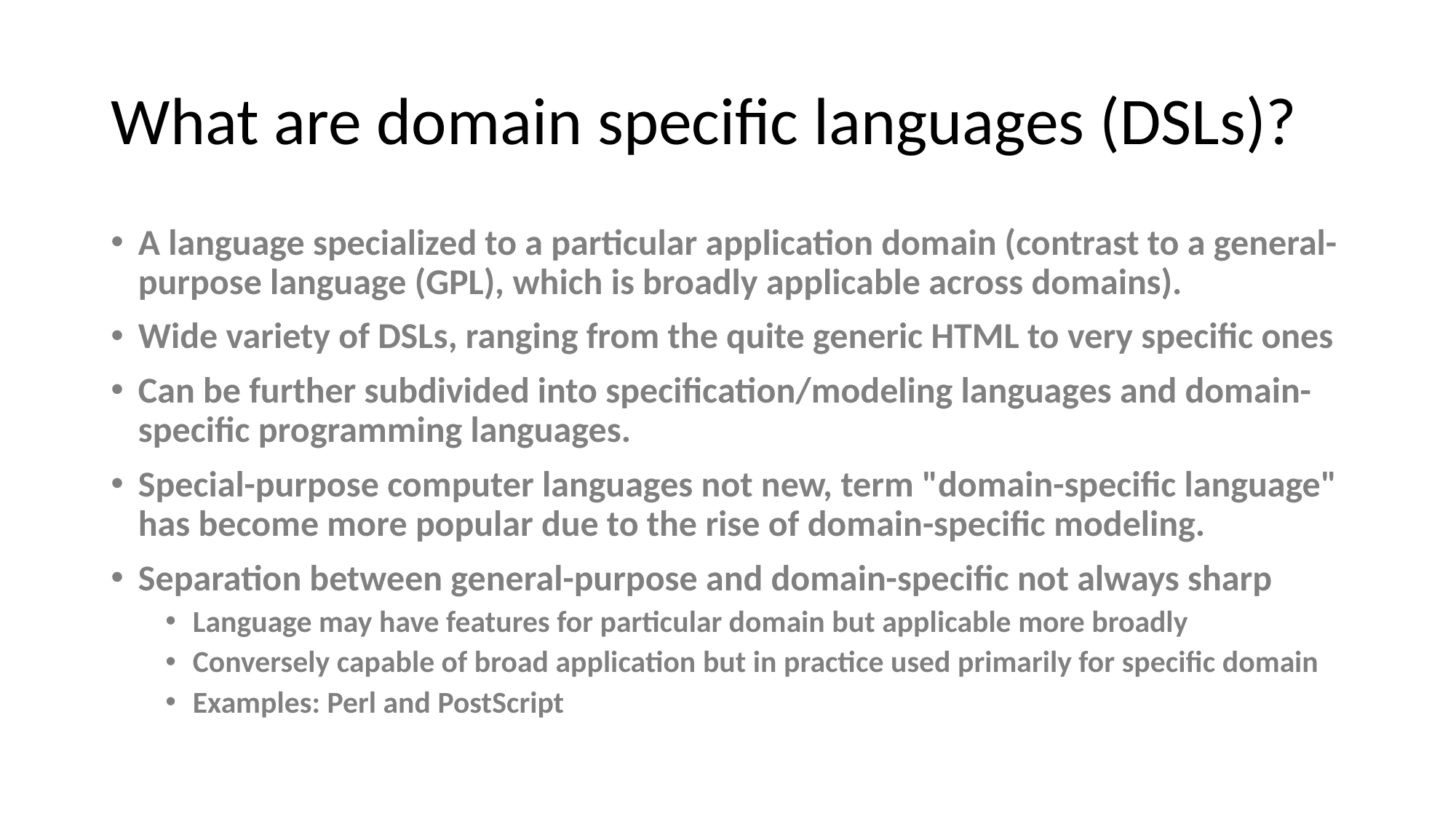

# What are domain specific languages (DSLs)?
A language specialized to a particular application domain (contrast to a general-purpose language (GPL), which is broadly applicable across domains).
Wide variety of DSLs, ranging from the quite generic HTML to very specific ones
Can be further subdivided into specification/modeling languages and domain-specific programming languages.
Special-purpose computer languages not new, term "domain-specific language" has become more popular due to the rise of domain-specific modeling.
Separation between general-purpose and domain-specific not always sharp
Language may have features for particular domain but applicable more broadly
Conversely capable of broad application but in practice used primarily for specific domain
Examples: Perl and PostScript